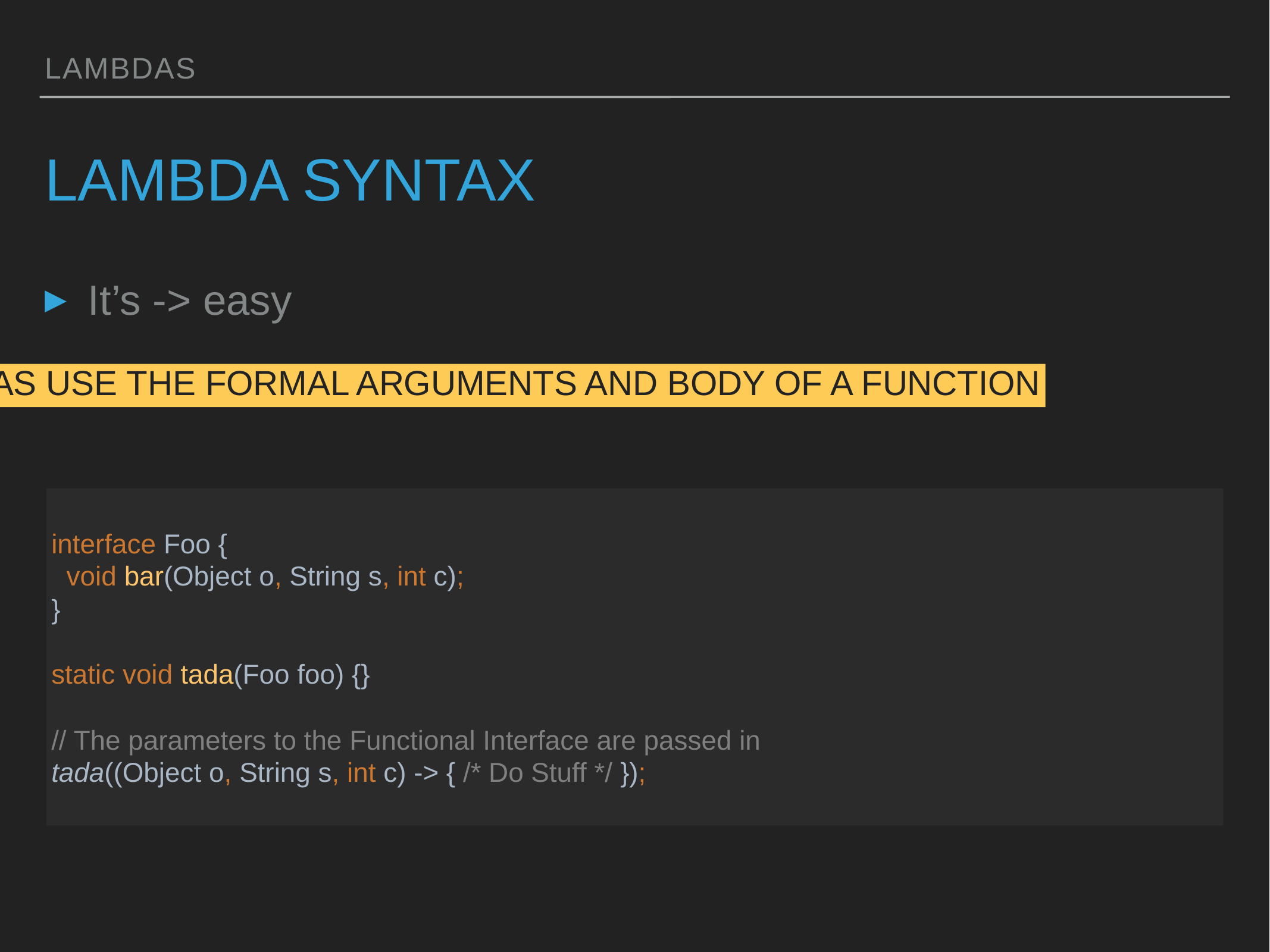

Lambdas
# LambDa Syntax
It’s -> easy
Lambdas use the formal arguments and body of a function

interface Foo {
  void bar(Object o, String s, int c);
}

static void tada(Foo foo) {}

// The parameters to the Functional Interface are passed in
tada((Object o, String s, int c) -> { /* Do Stuff */ });